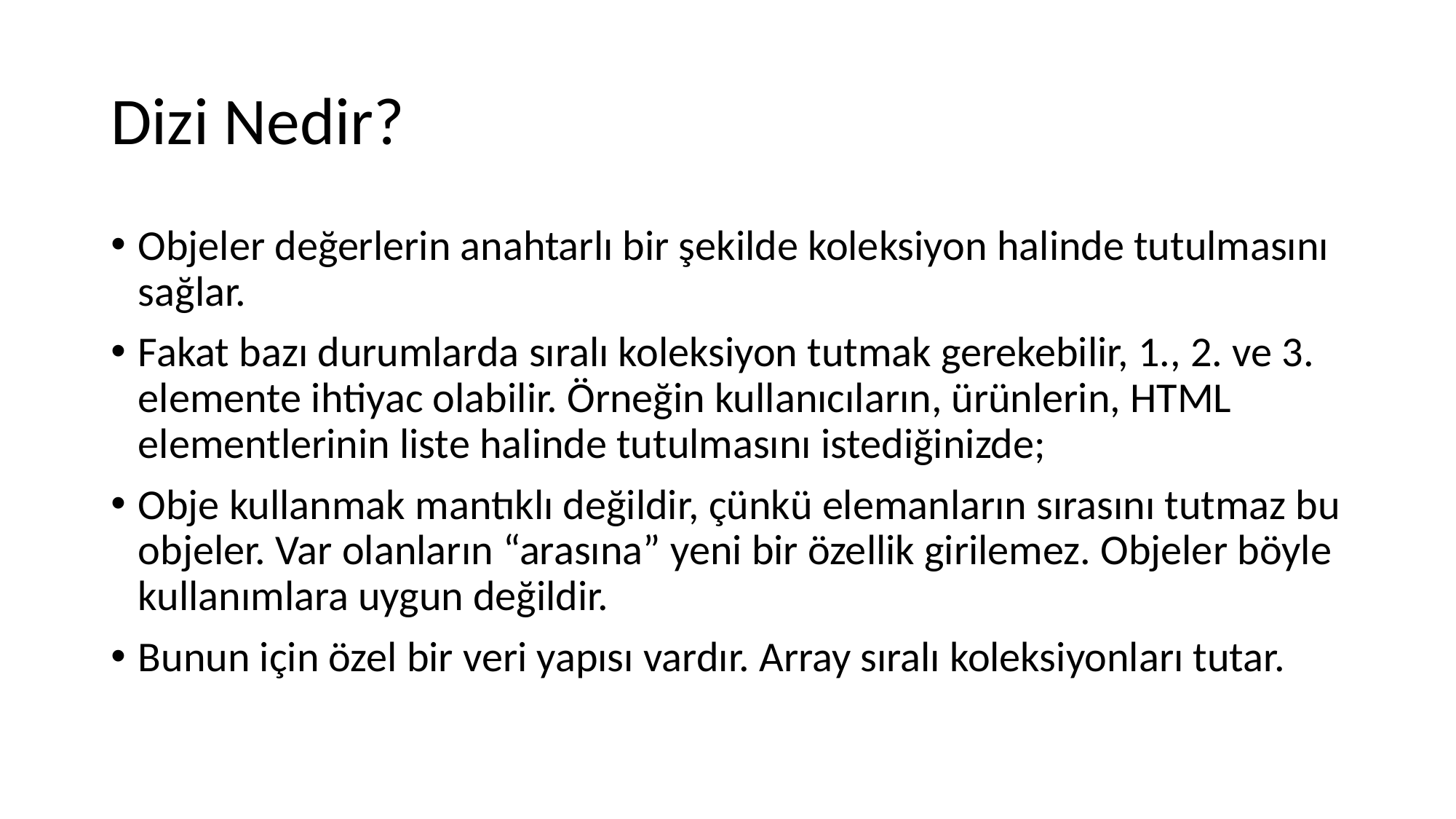

# Dizi Nedir?
Objeler değerlerin anahtarlı bir şekilde koleksiyon halinde tutulmasını sağlar.
Fakat bazı durumlarda sıralı koleksiyon tutmak gerekebilir, 1., 2. ve 3. elemente ihtiyac olabilir. Örneğin kullanıcıların, ürünlerin, HTML elementlerinin liste halinde tutulmasını istediğinizde;
Obje kullanmak mantıklı değildir, çünkü elemanların sırasını tutmaz bu objeler. Var olanların “arasına” yeni bir özellik girilemez. Objeler böyle kullanımlara uygun değildir.
Bunun için özel bir veri yapısı vardır. Array sıralı koleksiyonları tutar.